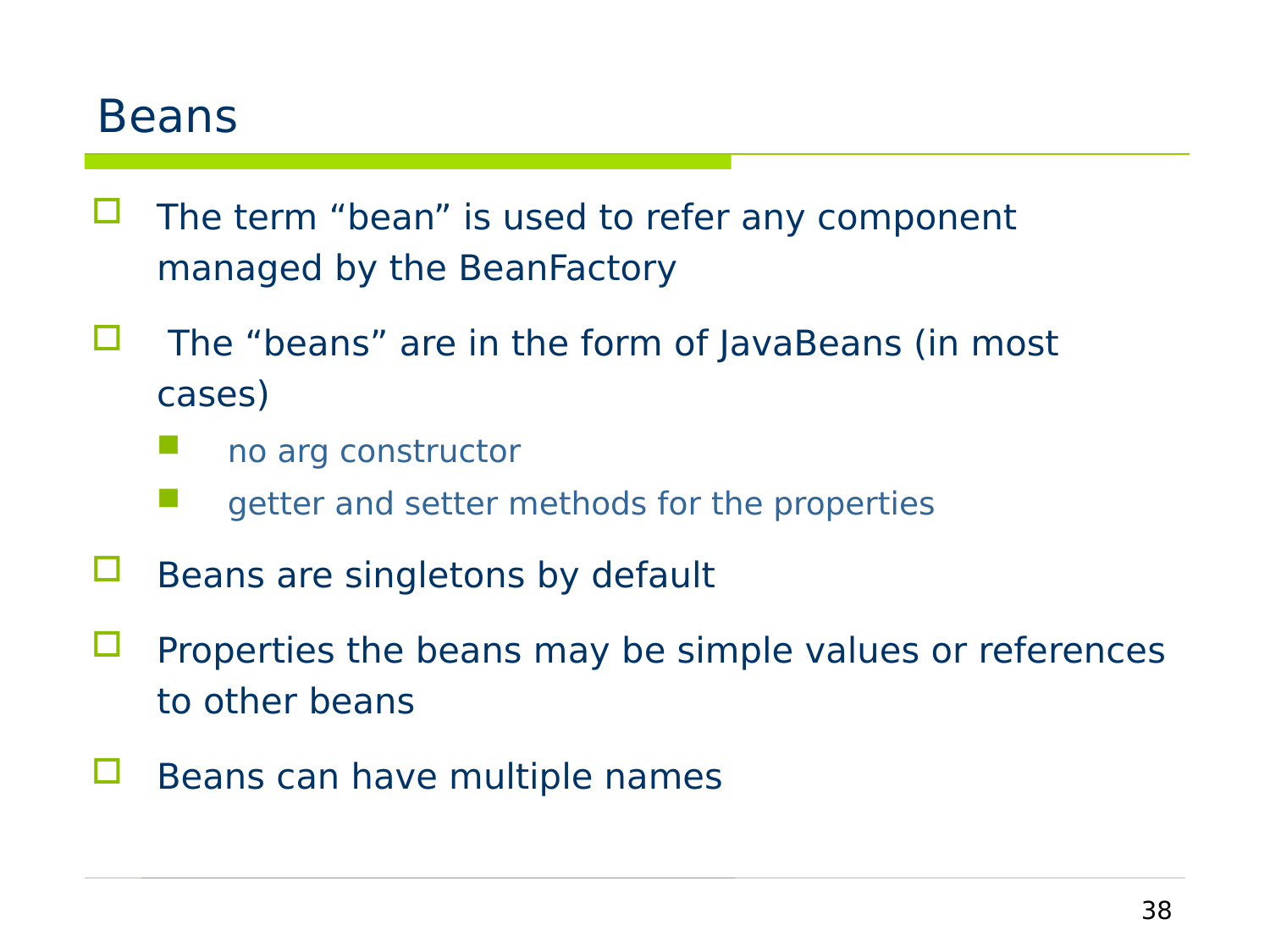

# Beans
The term “bean” is used to refer any component managed by the BeanFactory
 The “beans” are in the form of JavaBeans (in most cases)
 no arg constructor
 getter and setter methods for the properties
Beans are singletons by default
Properties the beans may be simple values or references to other beans
Beans can have multiple names
38